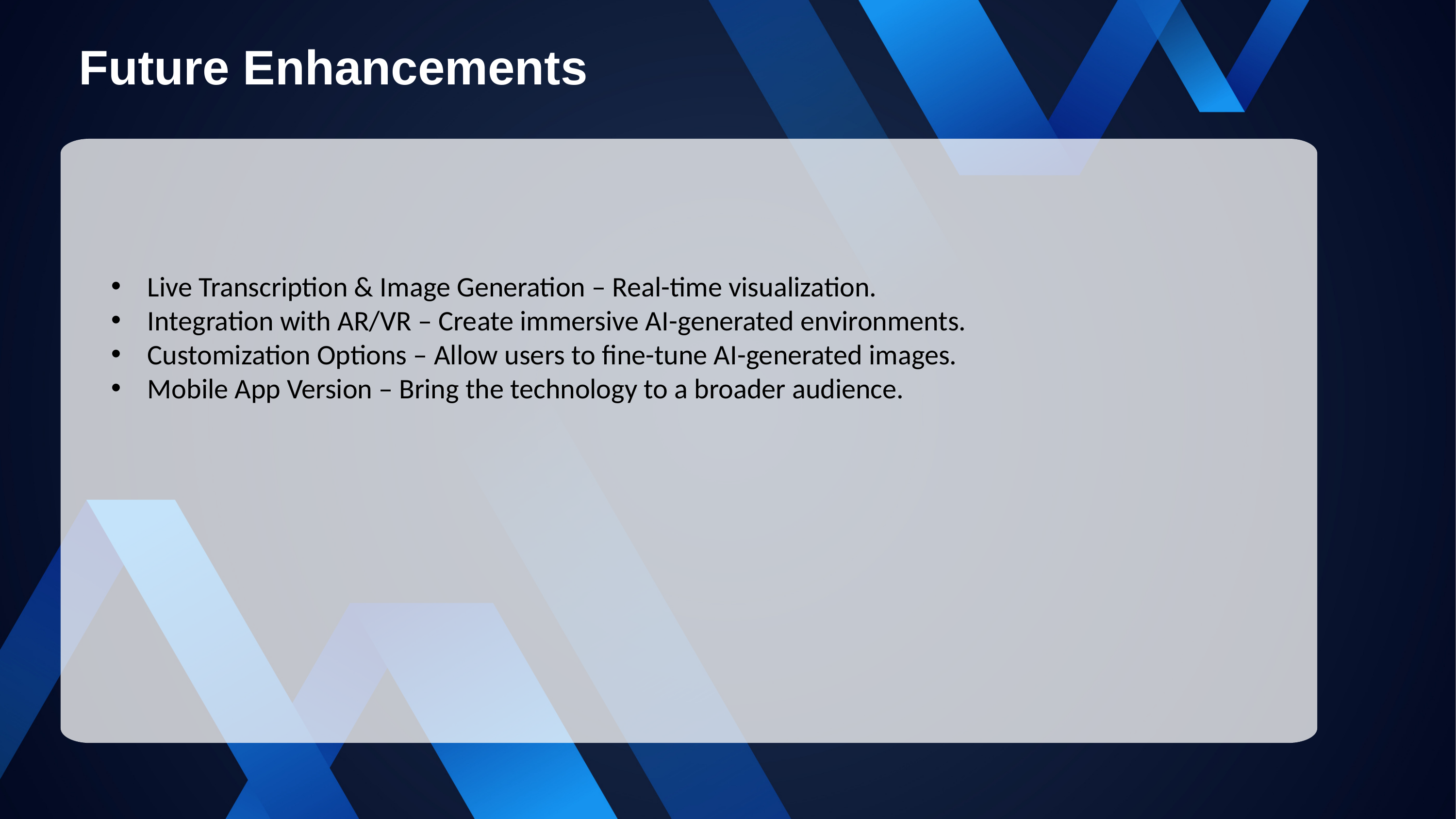

Future Enhancements

Live Transcription & Image Generation – Real-time visualization.
Integration with AR/VR – Create immersive AI-generated environments.
Customization Options – Allow users to fine-tune AI-generated images.
Mobile App Version – Bring the technology to a broader audience.